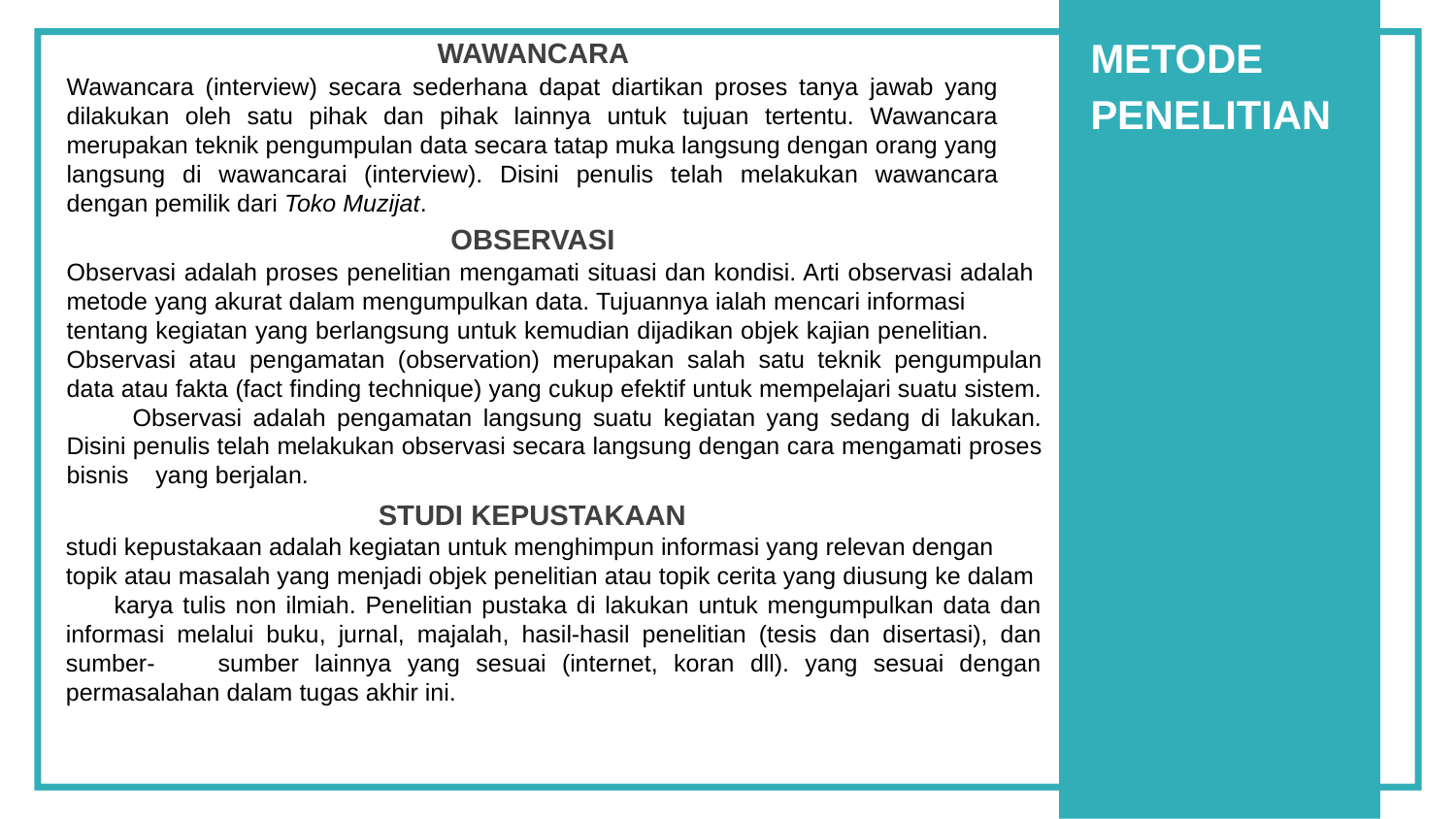

METODE
PENELITIAN

WAWANCARA
Wawancara (interview) secara sederhana dapat diartikan proses tanya jawab yang dilakukan oleh satu pihak dan pihak lainnya untuk tujuan tertentu. Wawancara merupakan teknik pengumpulan data secara tatap muka langsung dengan orang yang langsung di wawancarai (interview). Disini penulis telah melakukan wawancara dengan pemilik dari Toko Muzijat.

OBSERVASI
Observasi adalah proses penelitian mengamati situasi dan kondisi. Arti observasi adalah  metode yang akurat dalam mengumpulkan data. Tujuannya ialah mencari informasi            tentang kegiatan yang berlangsung untuk kemudian dijadikan objek kajian penelitian.        Observasi atau pengamatan (observation) merupakan salah satu teknik pengumpulan data atau fakta (fact finding technique) yang cukup efektif untuk mempelajari suatu sistem.       Observasi adalah pengamatan langsung suatu kegiatan yang sedang di lakukan. Disini penulis telah melakukan observasi secara langsung dengan cara mengamati proses bisnis    yang berjalan.
STUDI KEPUSTAKAAN
studi kepustakaan adalah kegiatan untuk menghimpun informasi yang relevan dengan        topik atau masalah yang menjadi objek penelitian atau topik cerita yang diusung ke dalam       karya tulis non ilmiah. Penelitian pustaka di lakukan untuk mengumpulkan data dan informasi melalui buku, jurnal, majalah, hasil-hasil penelitian (tesis dan disertasi), dan sumber-    sumber lainnya yang sesuai (internet, koran dll). yang sesuai dengan permasalahan dalam tugas akhir ini.